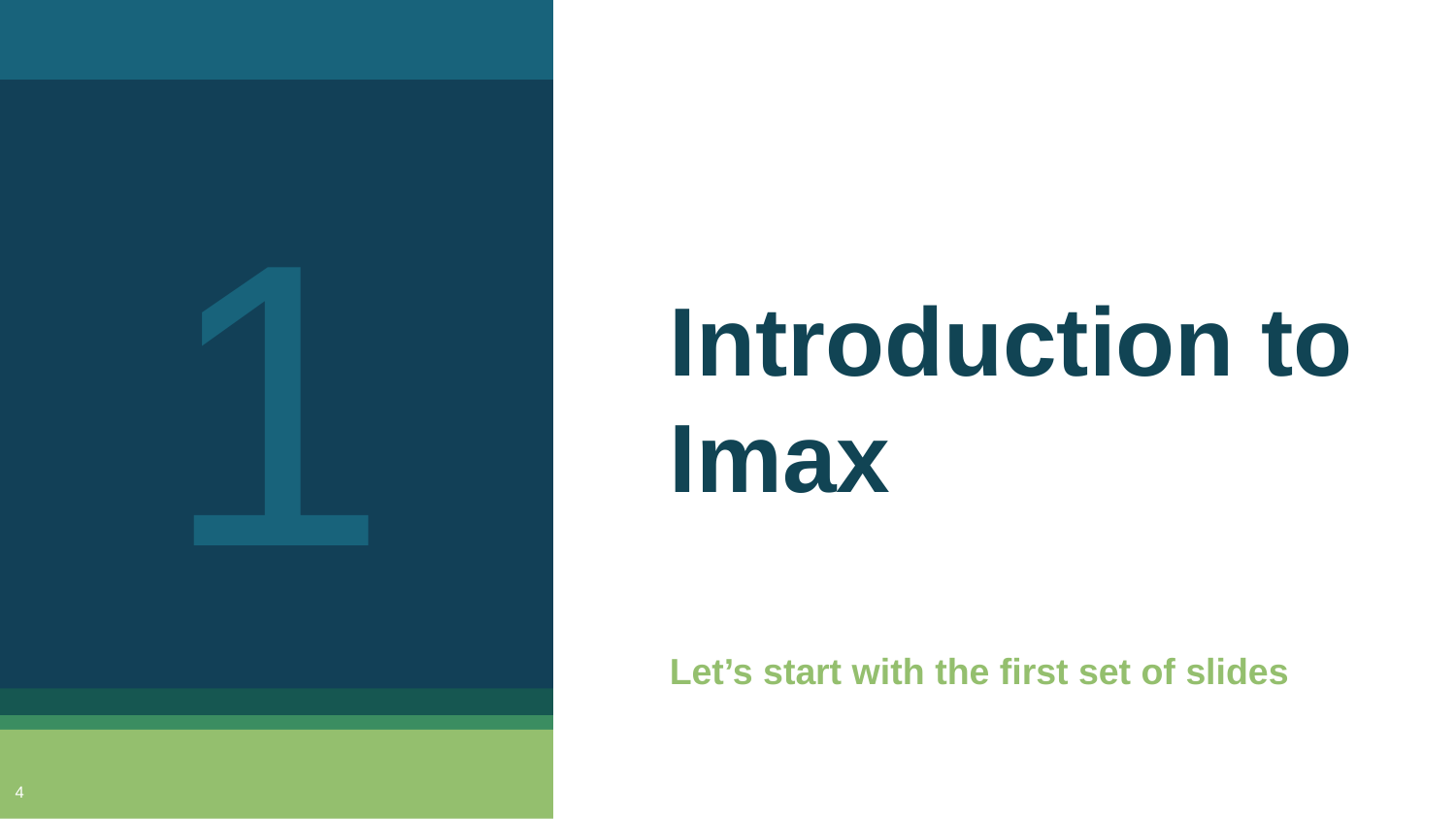

1
# Introduction to Imax
Let’s start with the first set of slides
4